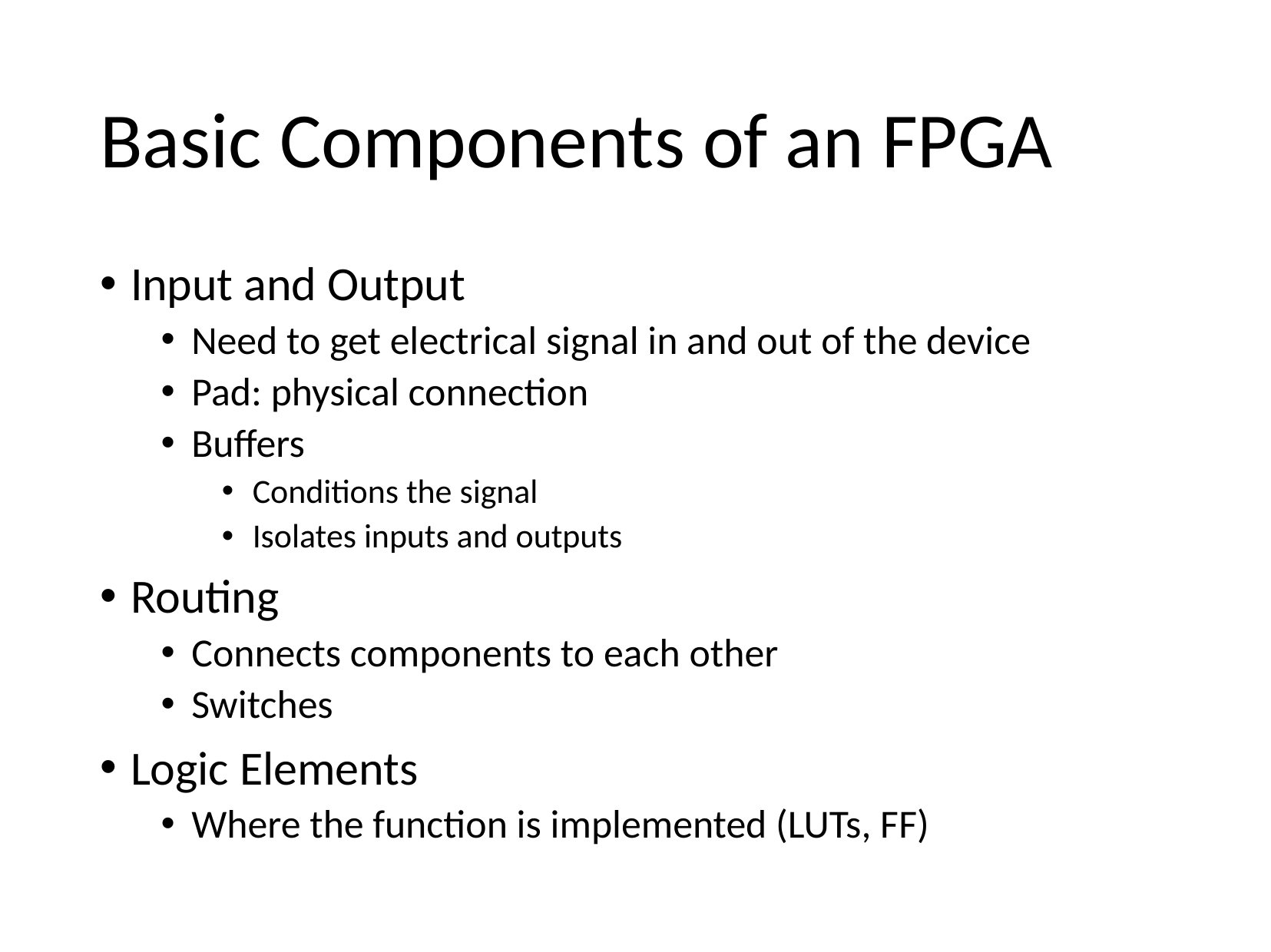

# Basic Components of an FPGA
Input and Output
Need to get electrical signal in and out of the device
Pad: physical connection
Buffers
Conditions the signal
Isolates inputs and outputs
Routing
Connects components to each other
Switches
Logic Elements
Where the function is implemented (LUTs, FF)